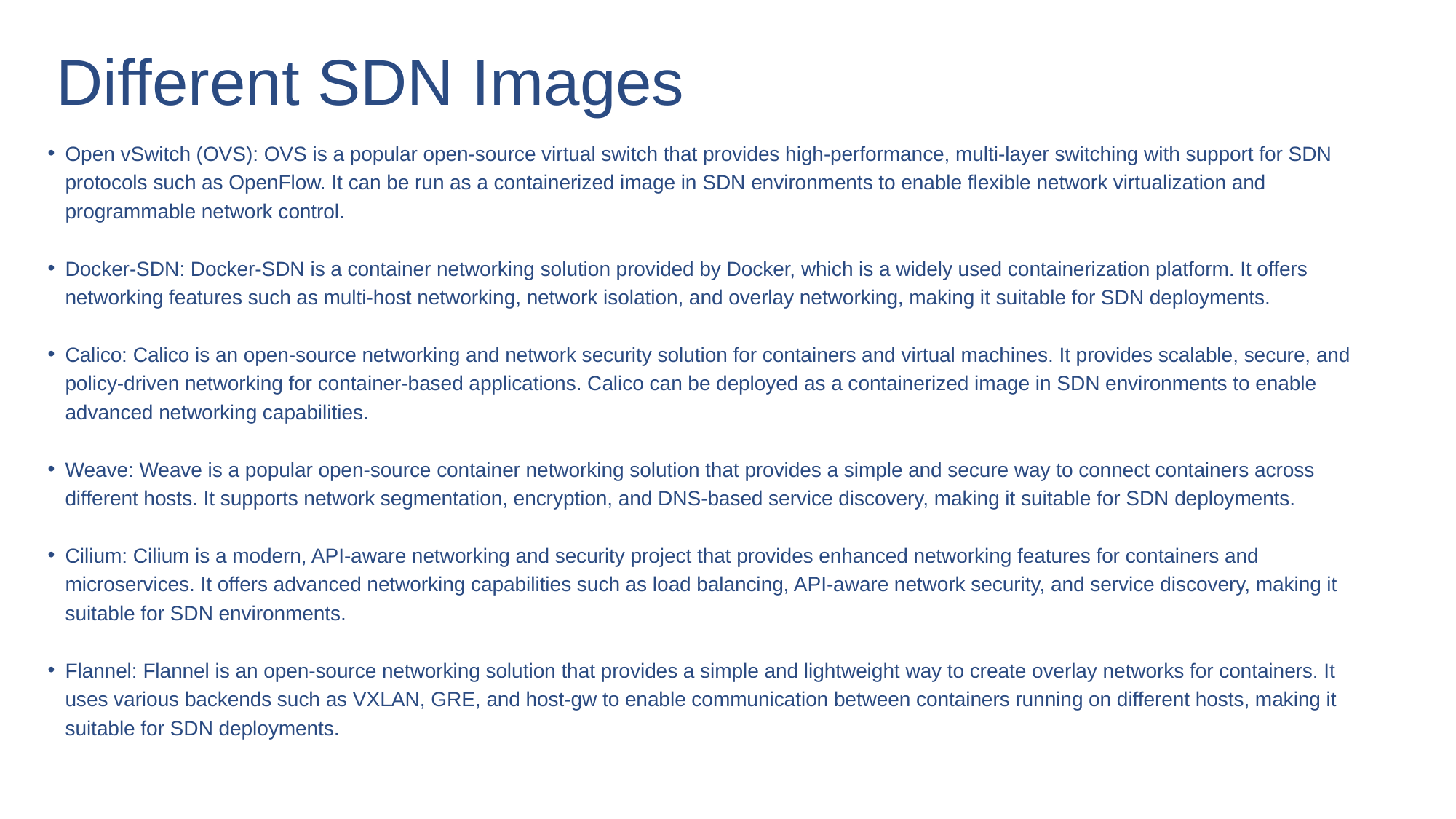

Different SDN Images
Open vSwitch (OVS): OVS is a popular open-source virtual switch that provides high-performance, multi-layer switching with support for SDN protocols such as OpenFlow. It can be run as a containerized image in SDN environments to enable flexible network virtualization and programmable network control.

Docker-SDN: Docker-SDN is a container networking solution provided by Docker, which is a widely used containerization platform. It offers networking features such as multi-host networking, network isolation, and overlay networking, making it suitable for SDN deployments.

Calico: Calico is an open-source networking and network security solution for containers and virtual machines. It provides scalable, secure, and policy-driven networking for container-based applications. Calico can be deployed as a containerized image in SDN environments to enable advanced networking capabilities.

Weave: Weave is a popular open-source container networking solution that provides a simple and secure way to connect containers across different hosts. It supports network segmentation, encryption, and DNS-based service discovery, making it suitable for SDN deployments.

Cilium: Cilium is a modern, API-aware networking and security project that provides enhanced networking features for containers and microservices. It offers advanced networking capabilities such as load balancing, API-aware network security, and service discovery, making it suitable for SDN environments.

Flannel: Flannel is an open-source networking solution that provides a simple and lightweight way to create overlay networks for containers. It uses various backends such as VXLAN, GRE, and host-gw to enable communication between containers running on different hosts, making it suitable for SDN deployments.